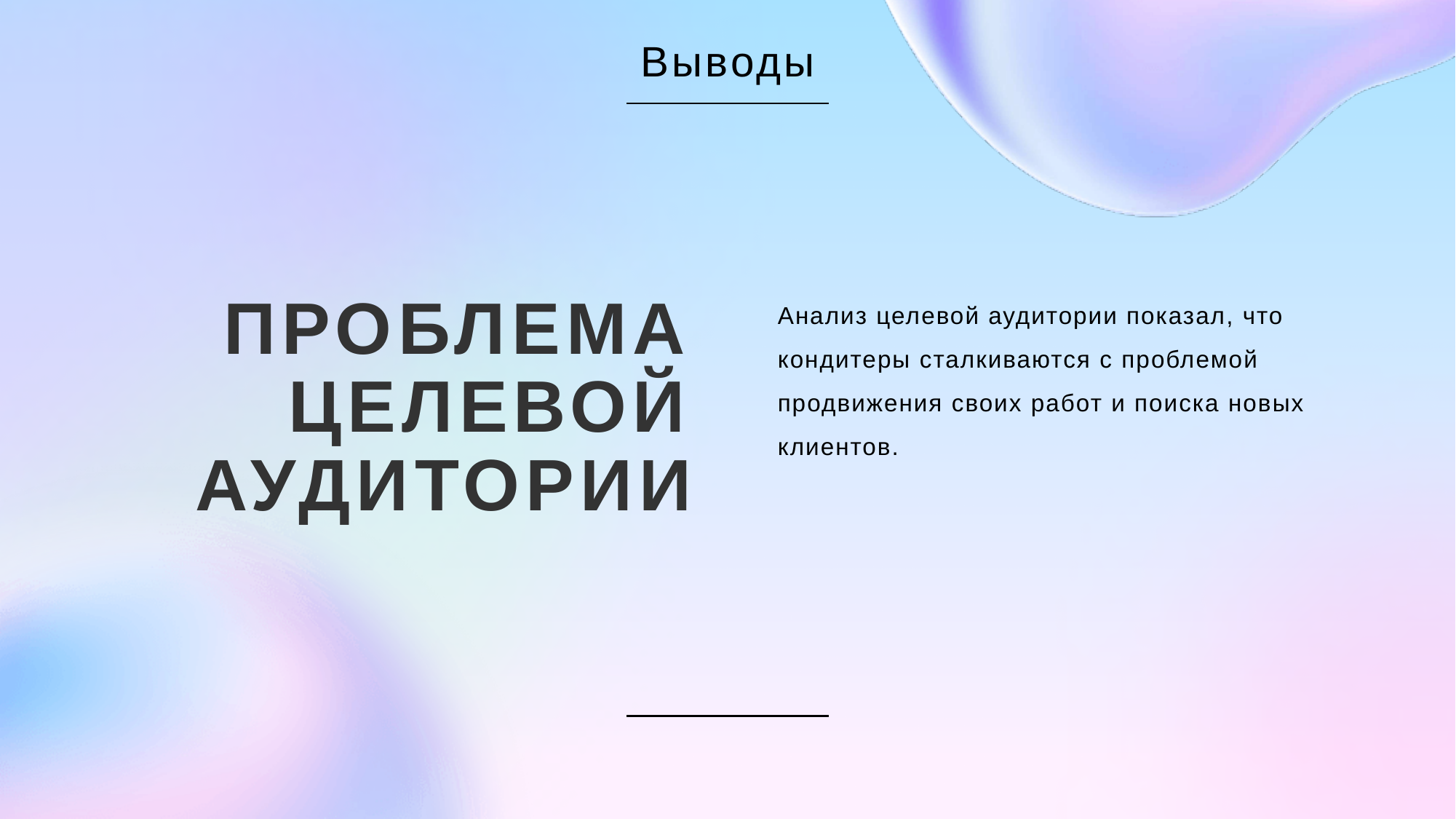

Выводы

Анализ целевой аудитории показал, что кондитеры сталкиваются с проблемой продвижения своих работ и поиска новых клиентов.
# Проблема целевой аудитории